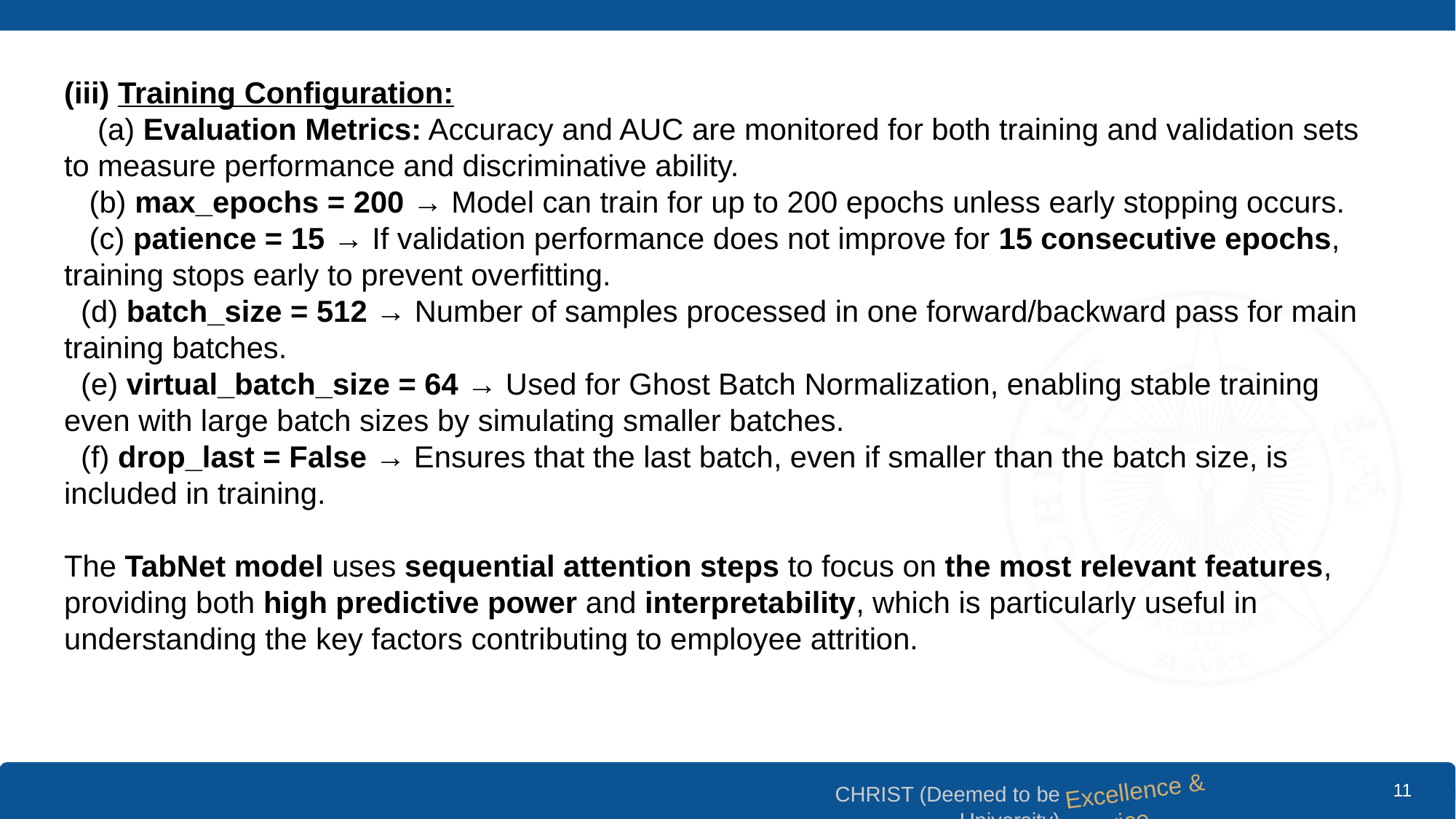

# (iii) Training Configuration: (a) Evaluation Metrics: Accuracy and AUC are monitored for both training and validation sets to measure performance and discriminative ability. (b) max_epochs = 200 → Model can train for up to 200 epochs unless early stopping occurs. (c) patience = 15 → If validation performance does not improve for 15 consecutive epochs, training stops early to prevent overfitting. (d) batch_size = 512 → Number of samples processed in one forward/backward pass for main training batches. (e) virtual_batch_size = 64 → Used for Ghost Batch Normalization, enabling stable training even with large batch sizes by simulating smaller batches. (f) drop_last = False → Ensures that the last batch, even if smaller than the batch size, is included in training. The TabNet model uses sequential attention steps to focus on the most relevant features, providing both high predictive power and interpretability, which is particularly useful in understanding the key factors contributing to employee attrition.
11